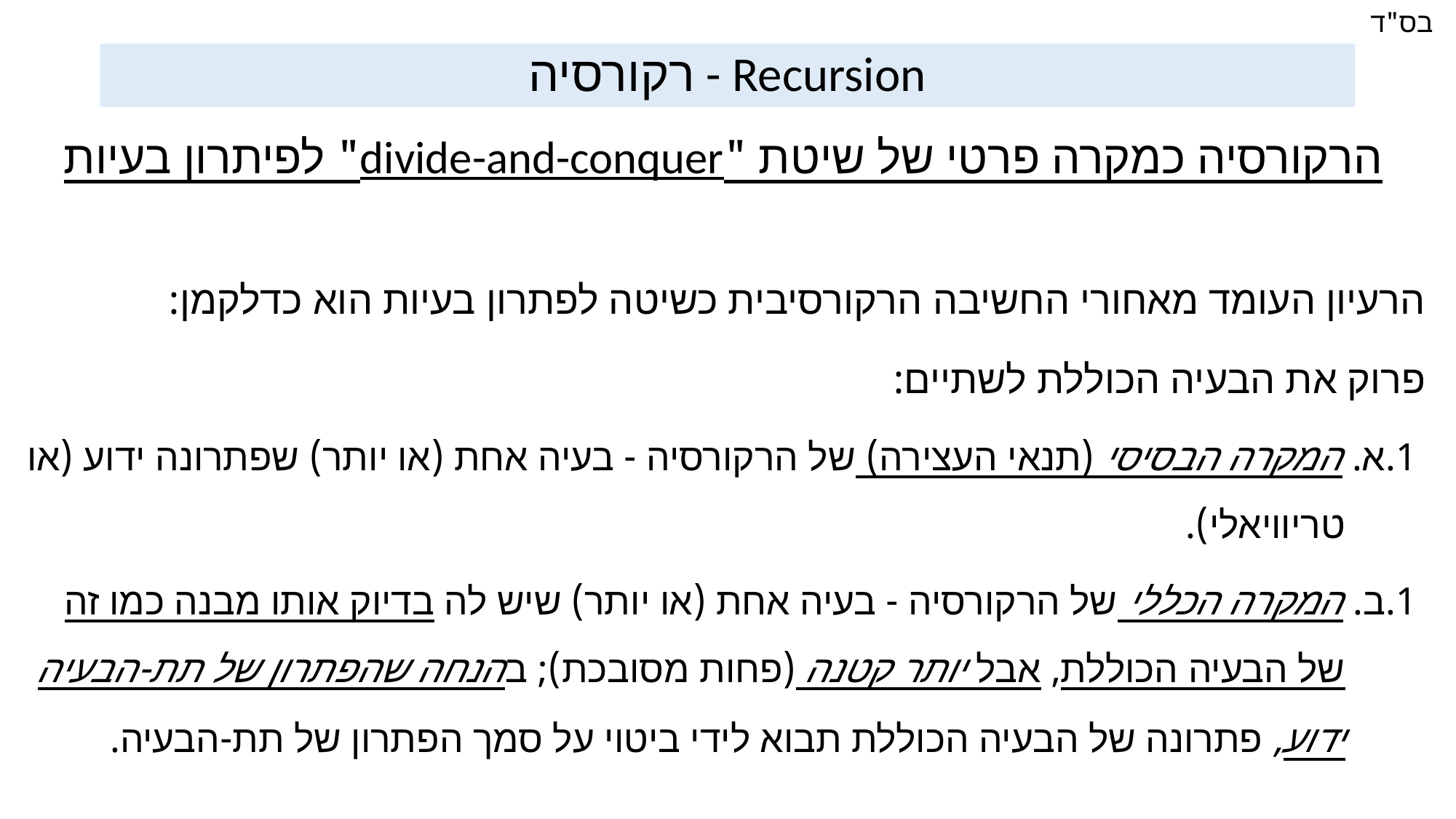

# Recursion - רקורסיה
הרקורסיה כמקרה פרטי של שיטת "divide-and-conquer" לפיתרון בעיות

הרעיון העומד מאחורי החשיבה הרקורסיבית כשיטה לפתרון בעיות הוא כדלקמן:
פרוק את הבעיה הכוללת לשתיים:
1.א. המקרה הבסיסי (תנאי העצירה) של הרקורסיה - בעיה אחת (או יותר) שפתרונה ידוע (או טריוויאלי).
1.ב. המקרה הכללי של הרקורסיה - בעיה אחת (או יותר) שיש לה בדיוק אותו מבנה כמו זה של הבעיה הכוללת, אבל יותר קטנה (פחות מסובכת); בהנחה שהפתרון של תת-הבעיה ידוע, פתרונה של הבעיה הכוללת תבוא לידי ביטוי על סמך הפתרון של תת-הבעיה.